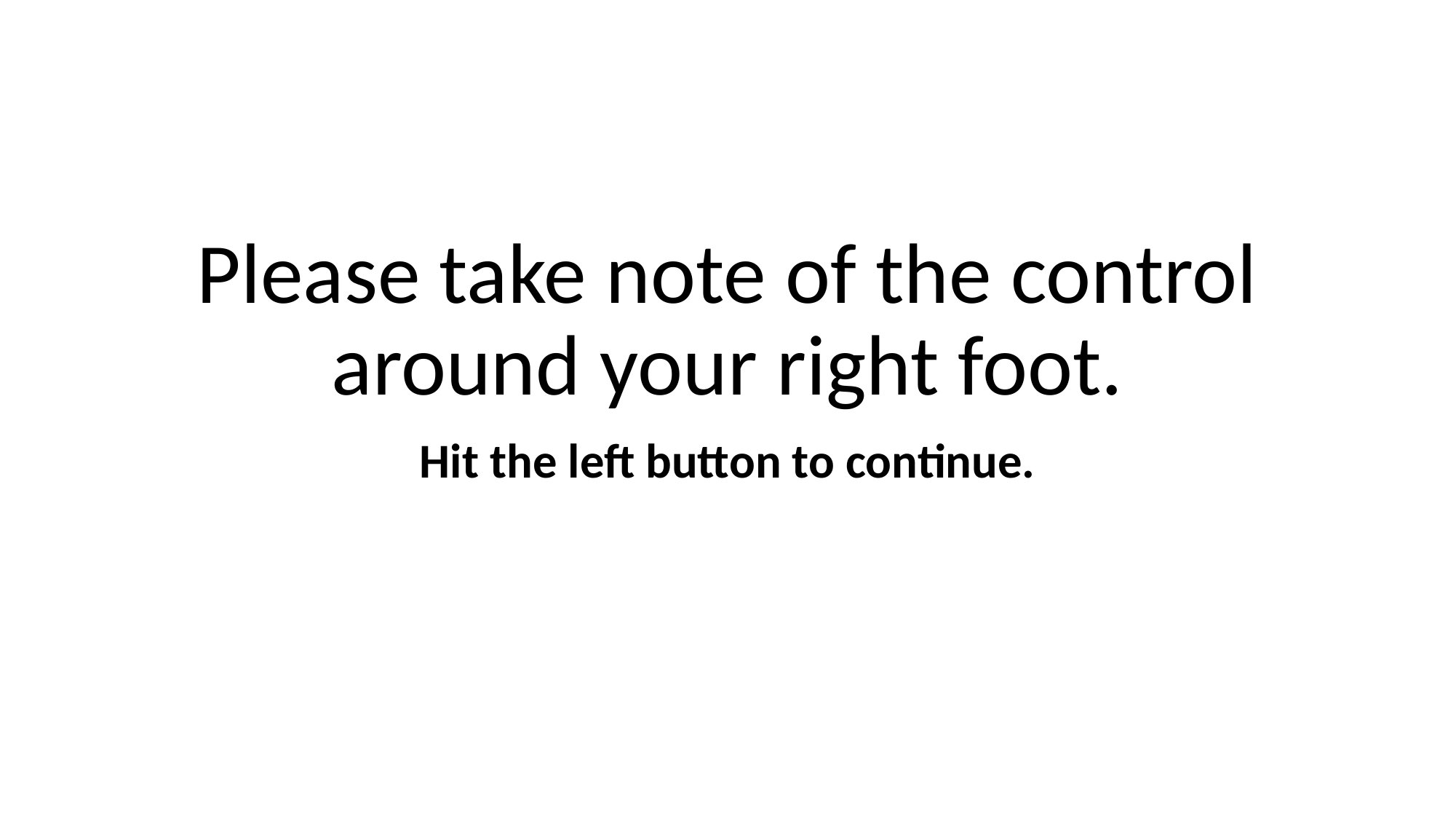

# Please take note of the control around your right foot.
Hit the left button to continue.